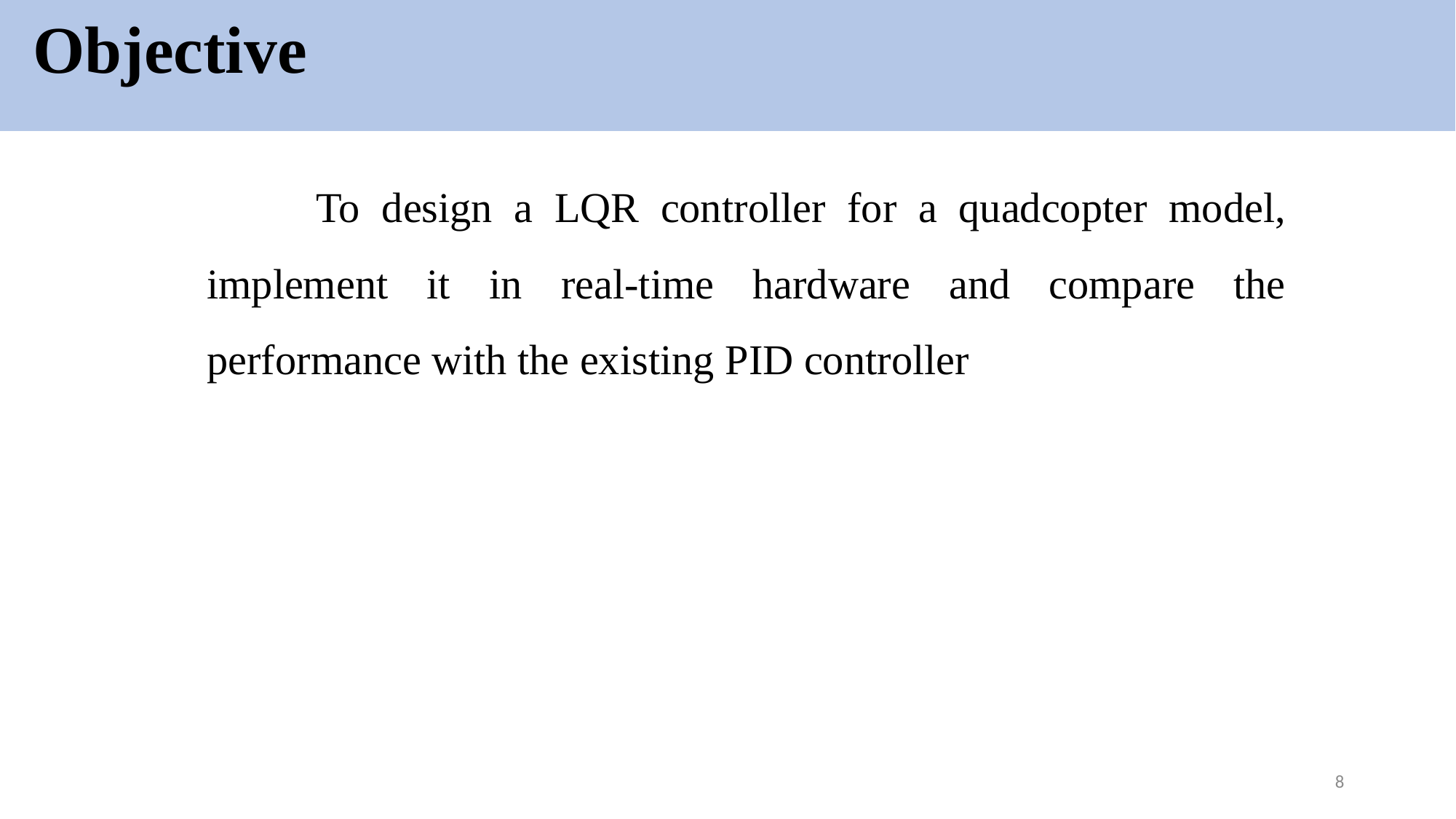

# Objective

	To design a LQR controller for a quadcopter model, implement it in real-time hardware and compare the performance with the existing PID controller
8